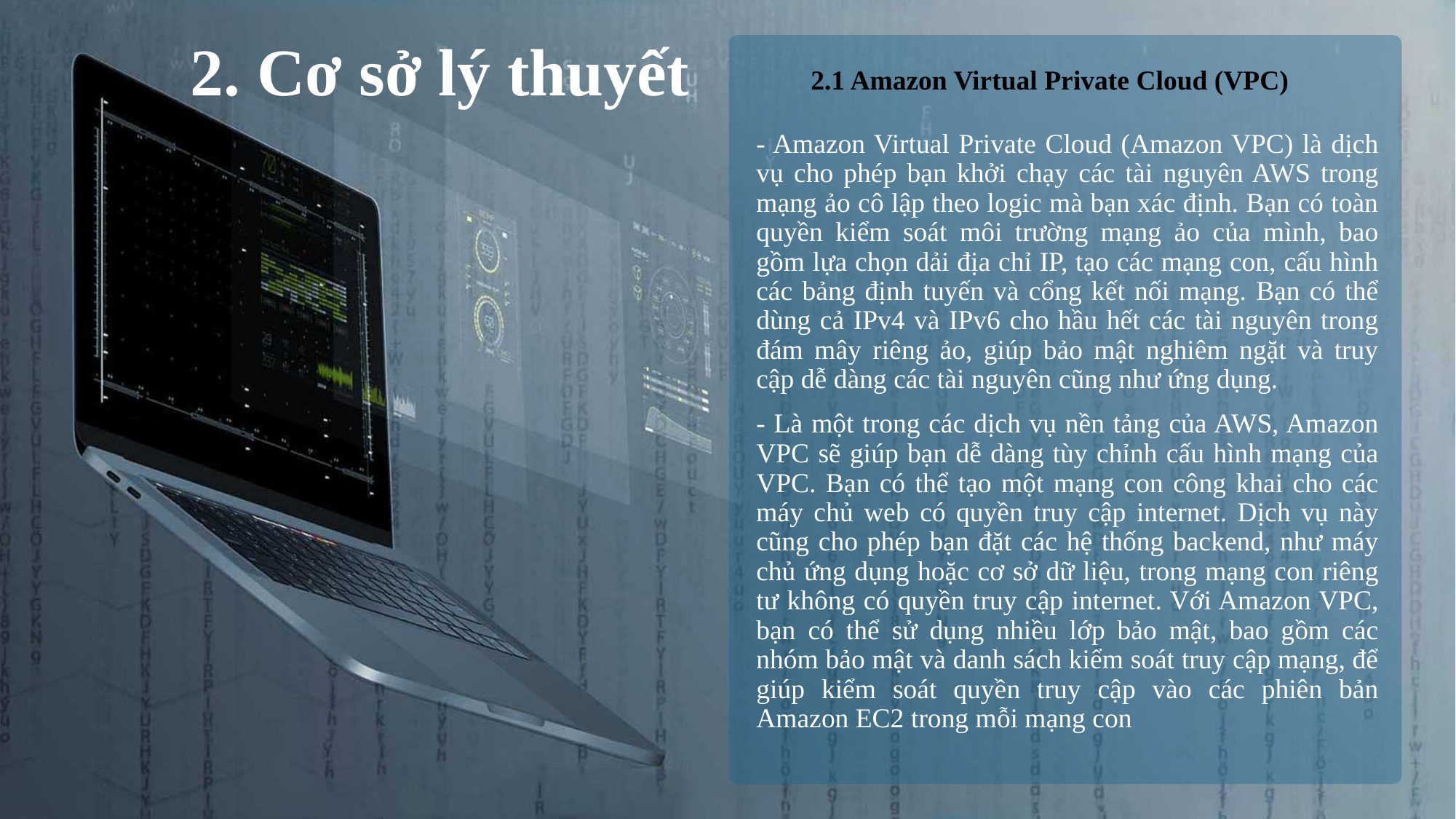

2. Cơ sở lý thuyết

2.1 Amazon Virtual Private Cloud (VPC)
- Amazon Virtual Private Cloud (Amazon VPC) là dịch vụ cho phép bạn khởi chạy các tài nguyên AWS trong mạng ảo cô lập theo logic mà bạn xác định. Bạn có toàn quyền kiểm soát môi trường mạng ảo của mình, bao gồm lựa chọn dải địa chỉ IP, tạo các mạng con, cấu hình các bảng định tuyến và cổng kết nối mạng. Bạn có thể dùng cả IPv4 và IPv6 cho hầu hết các tài nguyên trong đám mây riêng ảo, giúp bảo mật nghiêm ngặt và truy cập dễ dàng các tài nguyên cũng như ứng dụng.
- Là một trong các dịch vụ nền tảng của AWS, Amazon VPC sẽ giúp bạn dễ dàng tùy chỉnh cấu hình mạng của VPC. Bạn có thể tạo một mạng con công khai cho các máy chủ web có quyền truy cập internet. Dịch vụ này cũng cho phép bạn đặt các hệ thống backend, như máy chủ ứng dụng hoặc cơ sở dữ liệu, trong mạng con riêng tư không có quyền truy cập internet. Với Amazon VPC, bạn có thể sử dụng nhiều lớp bảo mật, bao gồm các nhóm bảo mật và danh sách kiểm soát truy cập mạng, để giúp kiểm soát quyền truy cập vào các phiên bản Amazon EC2 trong mỗi mạng con